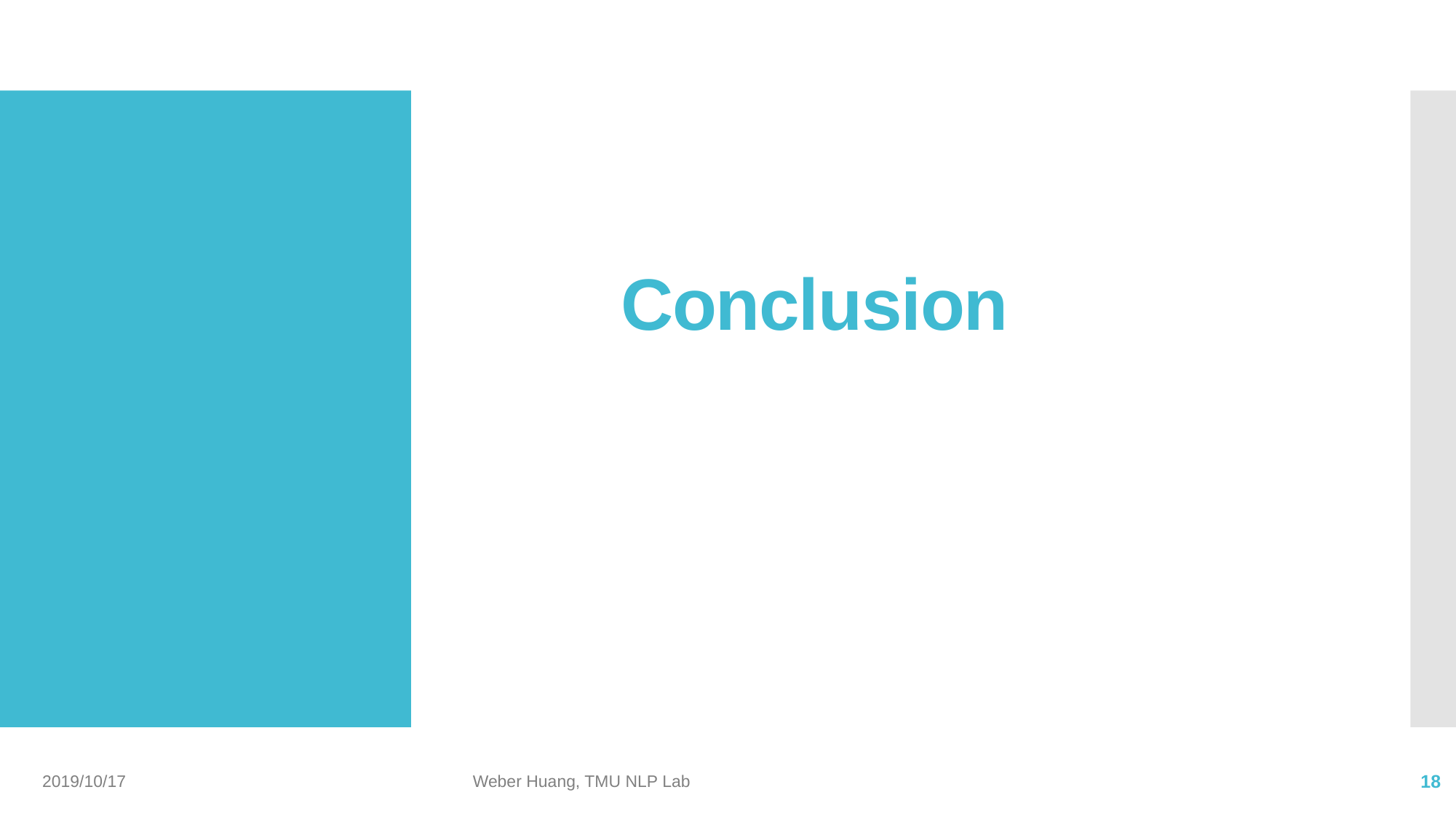

# Conclusion

2019/10/17
Weber Huang, TMU NLP Lab
18